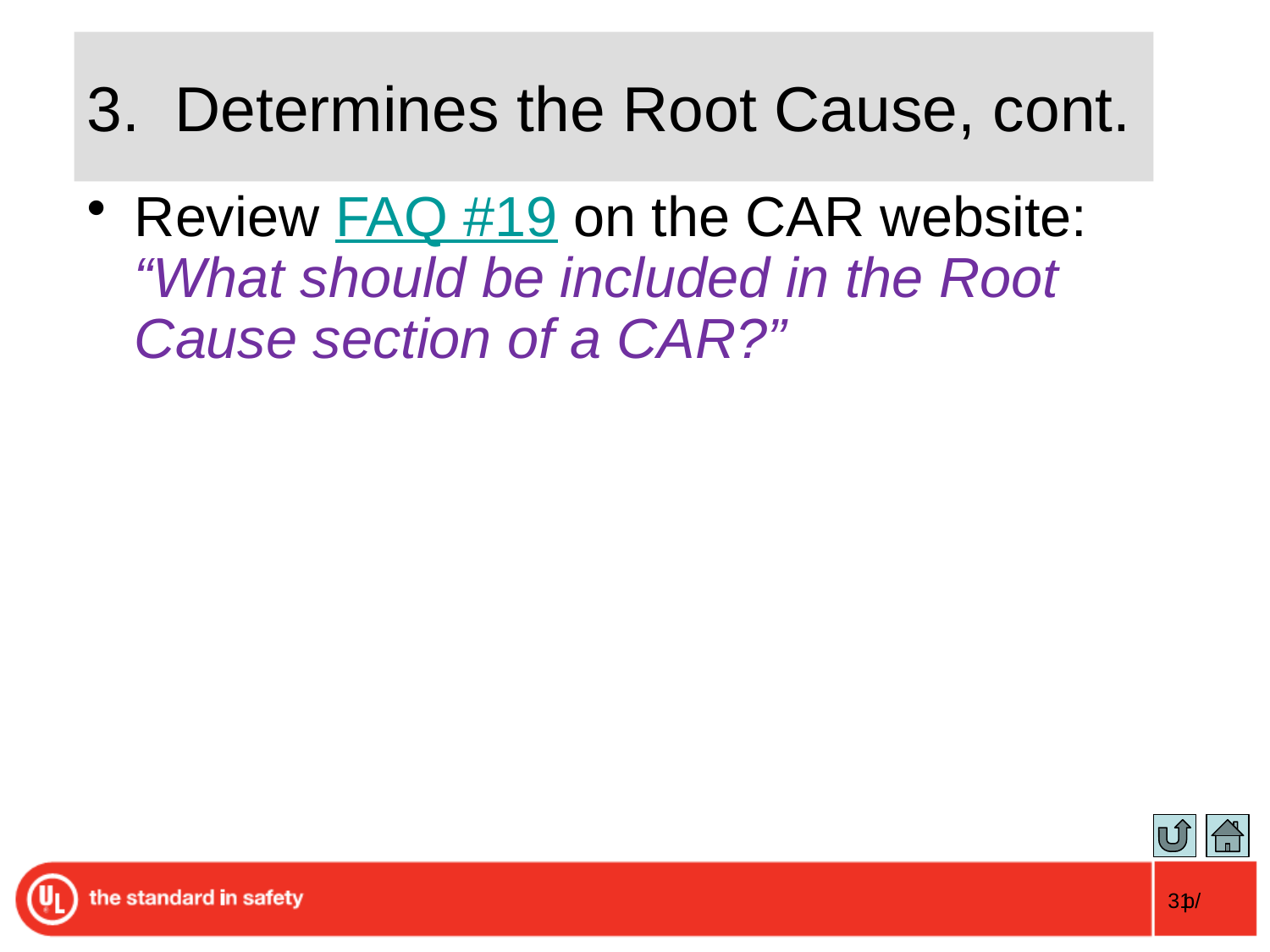

# 3.  Determines the Root Cause, cont.
Review FAQ #19 on the CAR website:  “What should be included in the Root Cause section of a CAR?”